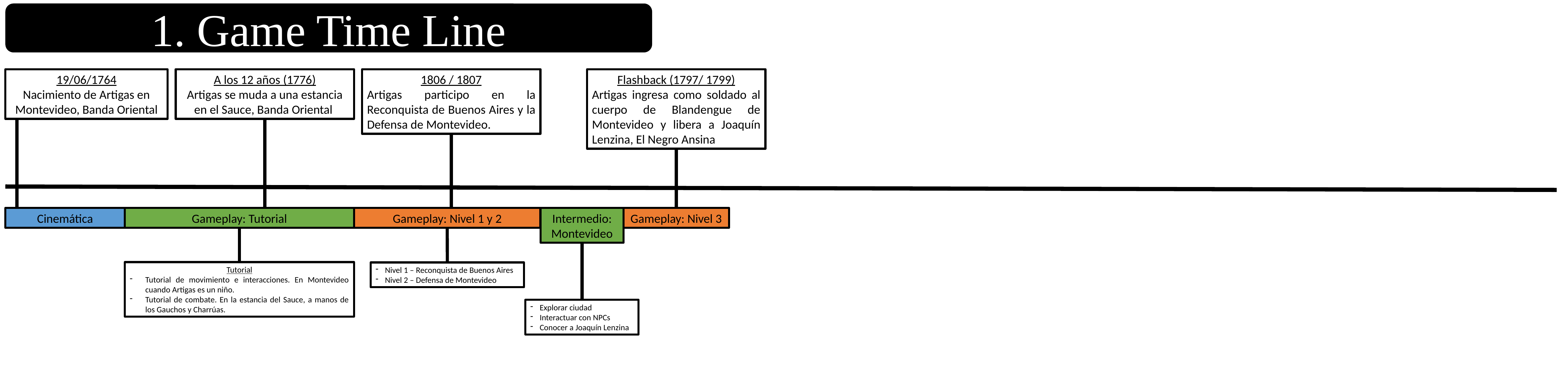

1. Game Time Line
19/06/1764
Nacimiento de Artigas en Montevideo, Banda Oriental
A los 12 años (1776)
Artigas se muda a una estancia en el Sauce, Banda Oriental
1806 / 1807
Artigas participo en la Reconquista de Buenos Aires y la Defensa de Montevideo.
Flashback (1797/ 1799)
Artigas ingresa como soldado al cuerpo de Blandengue de Montevideo y libera a Joaquín Lenzina, El Negro Ansina
Cinemática
Gameplay: Tutorial
Gameplay: Nivel 1 y 2
Intermedio: Montevideo
Gameplay: Nivel 3
Tutorial
Tutorial de movimiento e interacciones. En Montevideo cuando Artigas es un niño.
Tutorial de combate. En la estancia del Sauce, a manos de los Gauchos y Charrúas.
Nivel 1 – Reconquista de Buenos Aires
Nivel 2 – Defensa de Montevideo
Explorar ciudad
Interactuar con NPCs
Conocer a Joaquín Lenzina